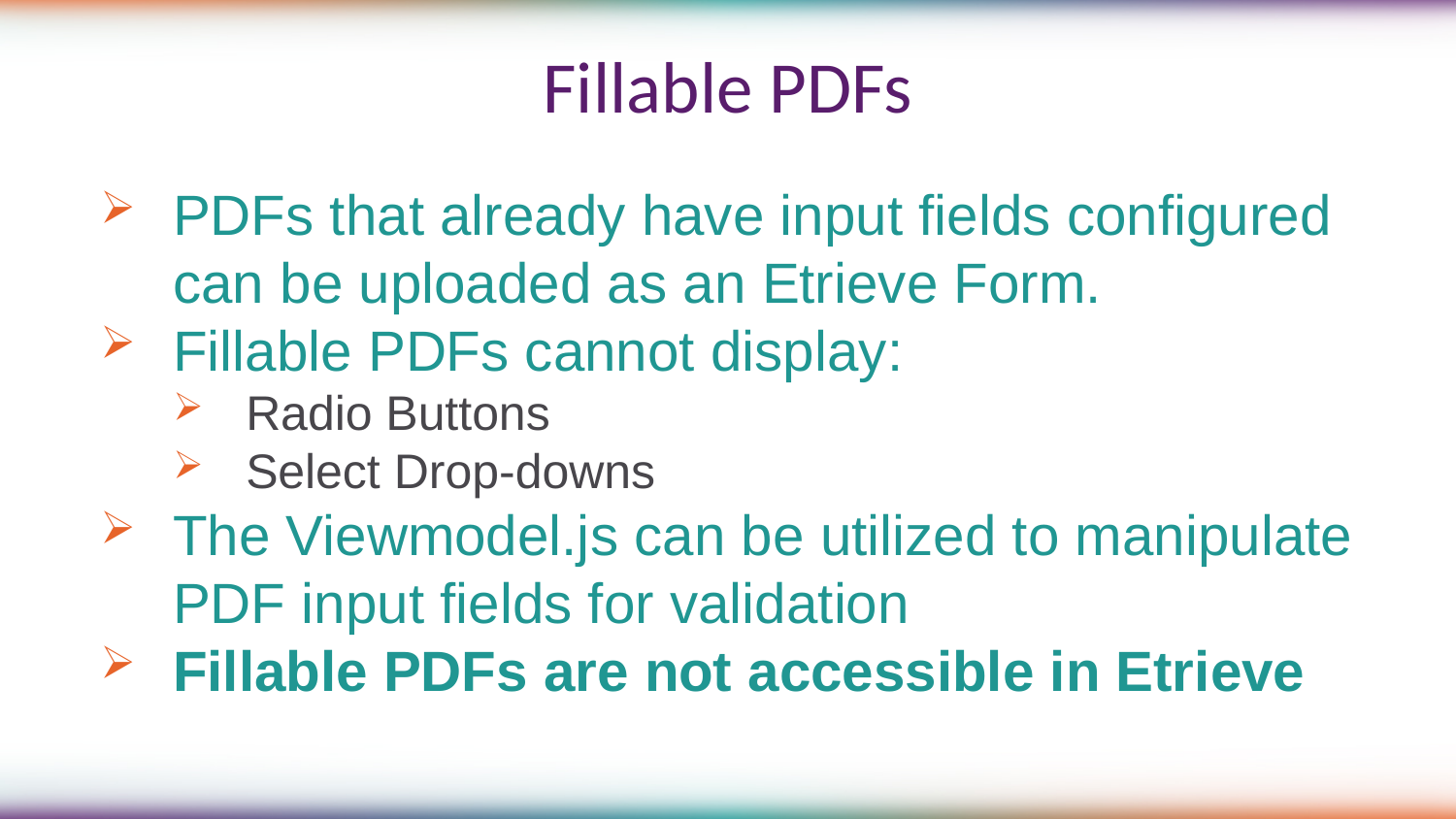

Fillable PDFs
PDFs that already have input fields configured can be uploaded as an Etrieve Form.
Fillable PDFs cannot display:
Radio Buttons
Select Drop-downs
The Viewmodel.js can be utilized to manipulate PDF input fields for validation
Fillable PDFs are not accessible in Etrieve